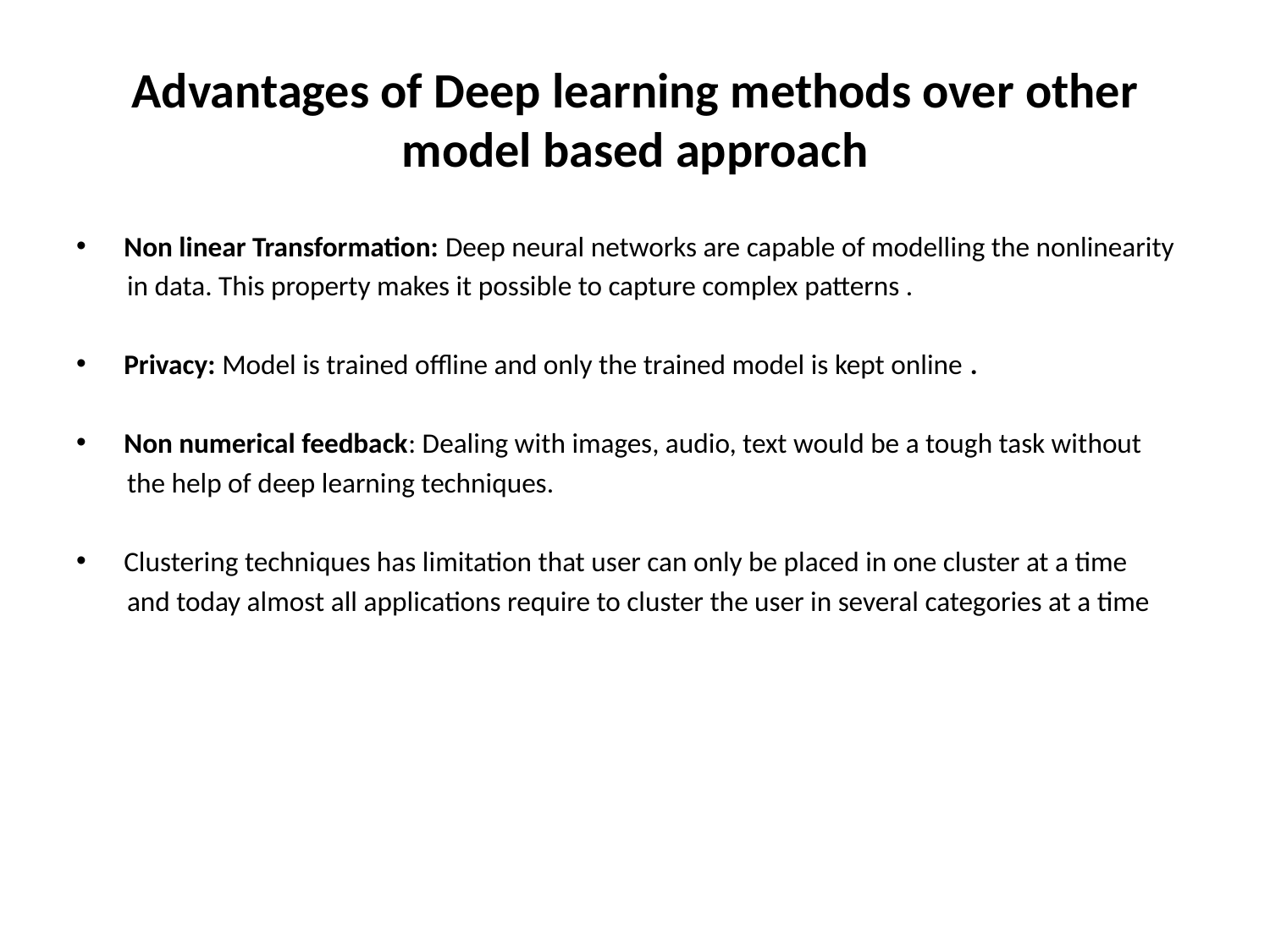

# Advantages of Deep learning methods over other model based approach
Non linear Transformation: Deep neural networks are capable of modelling the nonlinearity
        in data. This property makes it possible to capture complex patterns .

Privacy: Model is trained offline and only the trained model is kept online .

Non numerical feedback: Dealing with images, audio, text would be a tough task without
        the help of deep learning techniques.

Clustering techniques has limitation that user can only be placed in one cluster at a time
        and today almost all applications require to cluster the user in several categories at a time